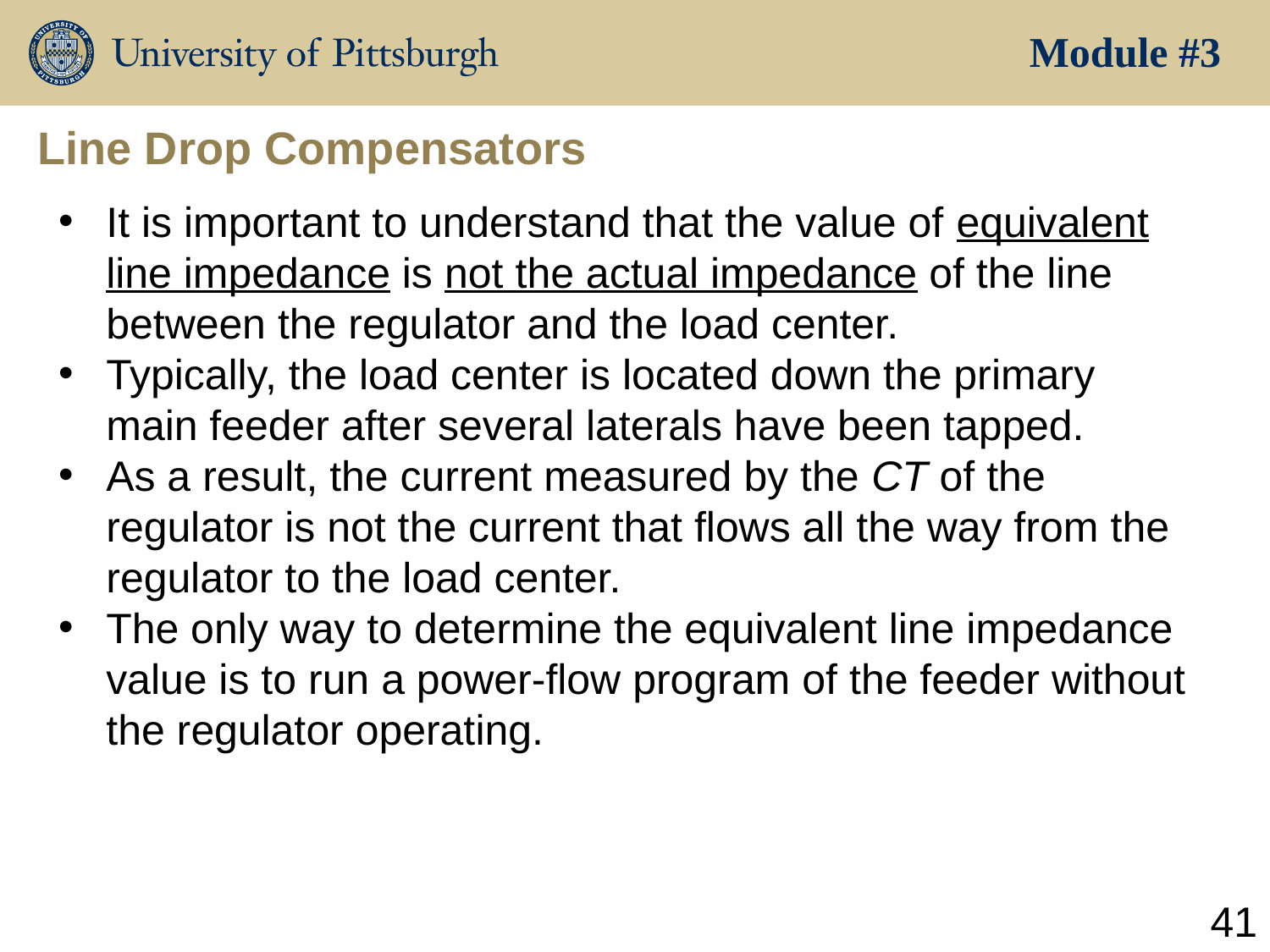

Module #3
# Line Drop Compensators
It is important to understand that the value of equivalent line impedance is not the actual impedance of the line between the regulator and the load center.
Typically, the load center is located down the primary main feeder after several laterals have been tapped.
As a result, the current measured by the CT of the regulator is not the current that flows all the way from the regulator to the load center.
The only way to determine the equivalent line impedance value is to run a power-flow program of the feeder without the regulator operating.

41